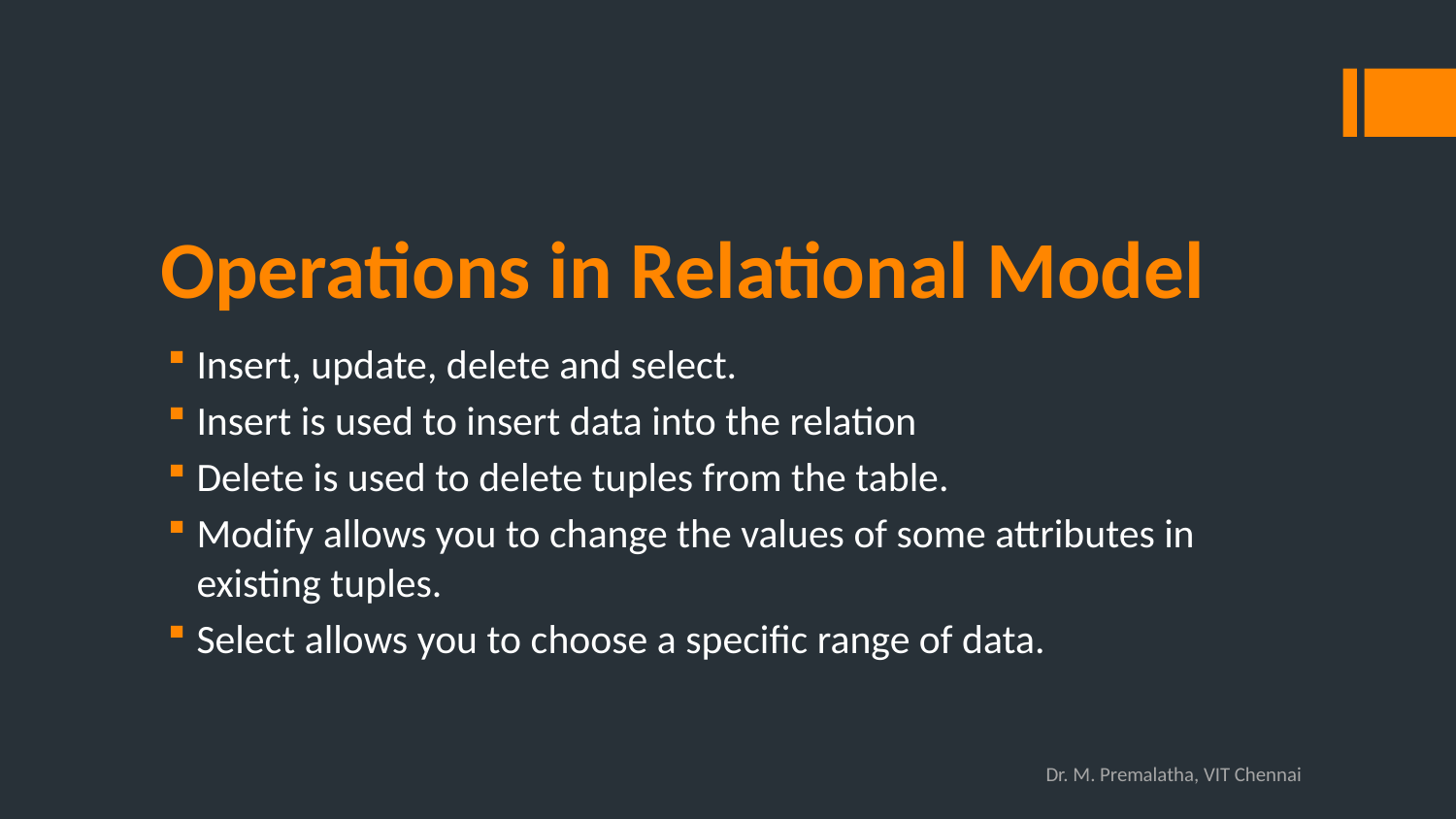

# Operations in Relational Model
Insert, update, delete and select.
Insert is used to insert data into the relation
Delete is used to delete tuples from the table.
Modify allows you to change the values of some attributes in existing tuples.
Select allows you to choose a specific range of data.

Dr. M. Premalatha, VIT Chennai